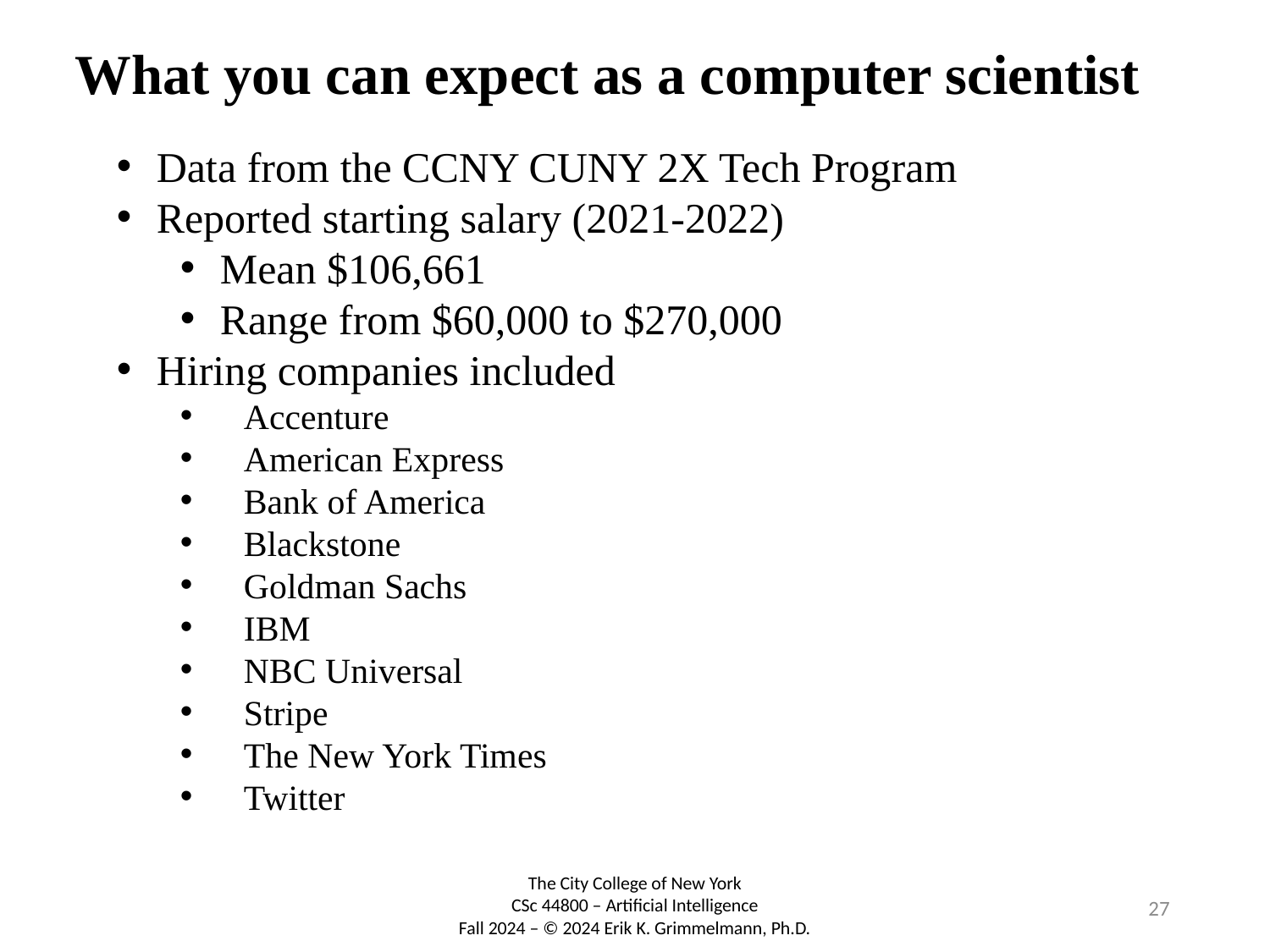

# What you can expect as a computer scientist
Data from the CCNY CUNY 2X Tech Program
Reported starting salary (2021-2022)
Mean $106,661
Range from $60,000 to $270,000
Hiring companies included
Accenture
American Express
Bank of America
Blackstone
Goldman Sachs
IBM
NBC Universal
Stripe
The New York Times
Twitter
27